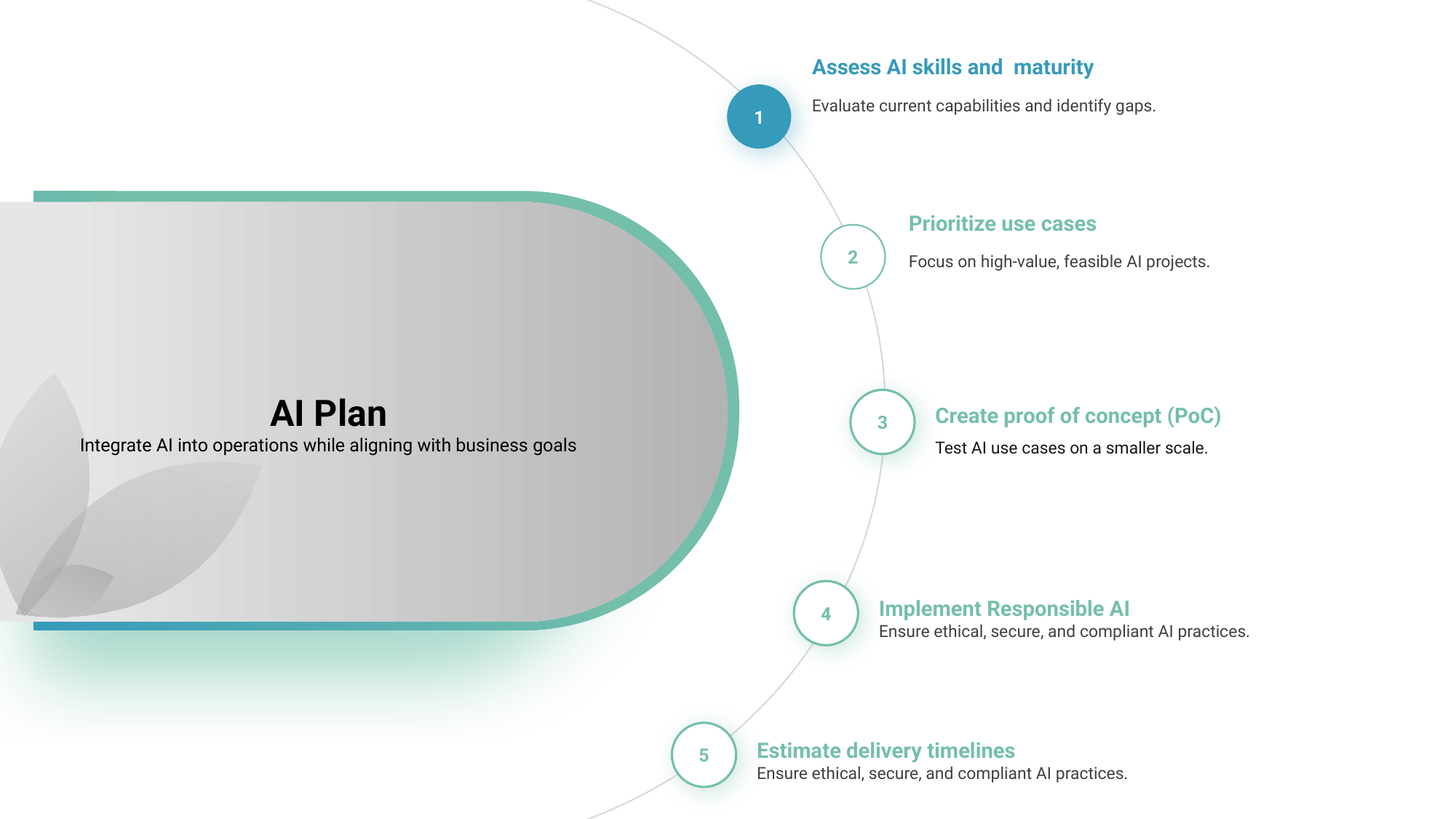

Assess AI skills and  maturity
Evaluate current capabilities and identify gaps.

1
Prioritize use cases
Focus on high-value, feasible AI projects.
2

AI Plan
Integrate AI into operations while aligning with business goals
3
Create proof of concept (PoC)
Test AI use cases on a smaller scale.

4
Implement Responsible AI
Ensure ethical, secure, and compliant AI practices.
5
Estimate delivery timelines
Ensure ethical, secure, and compliant AI practices.